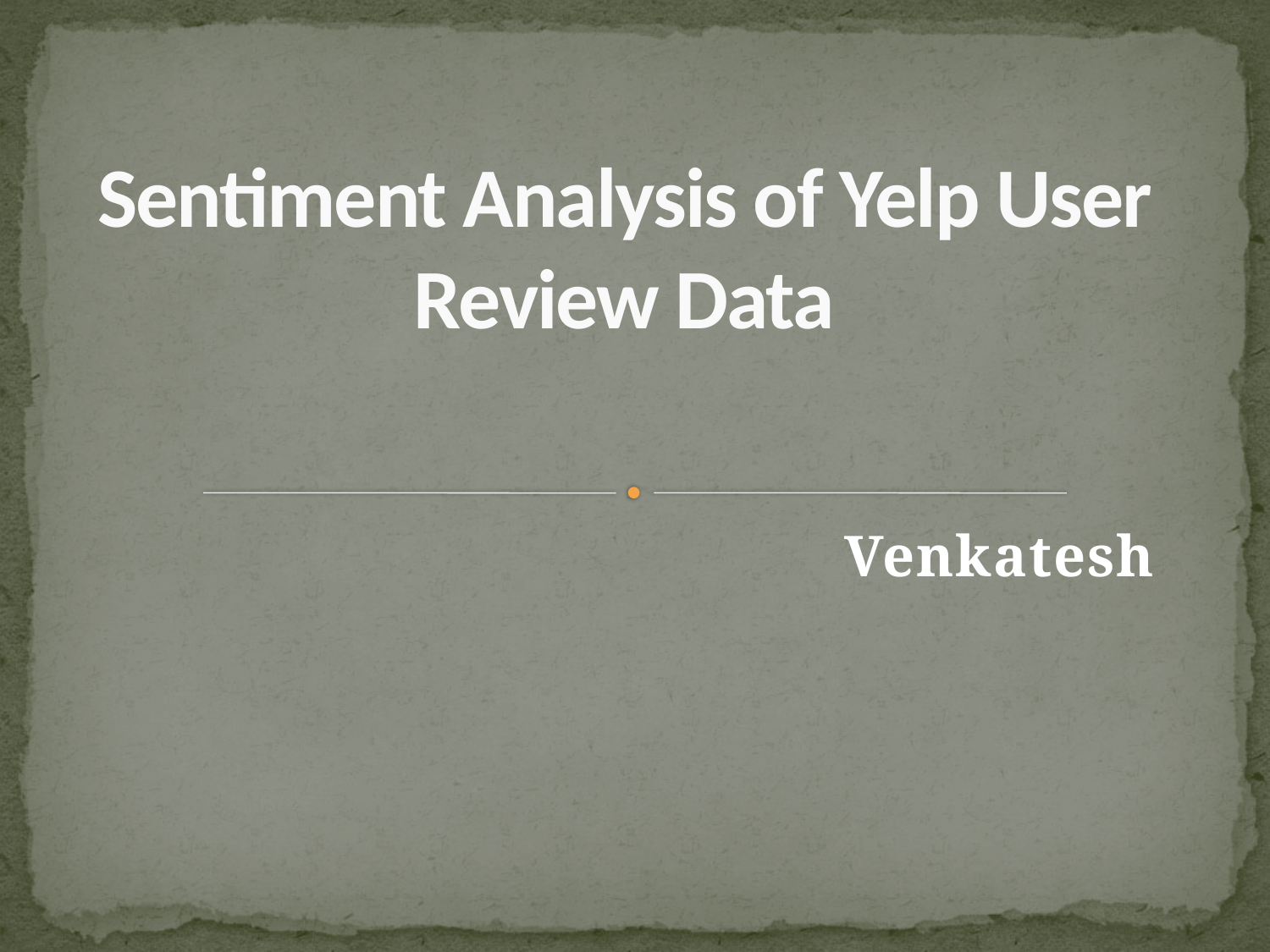

# Sentiment Analysis of Yelp User Review Data
                                               Venkatesh